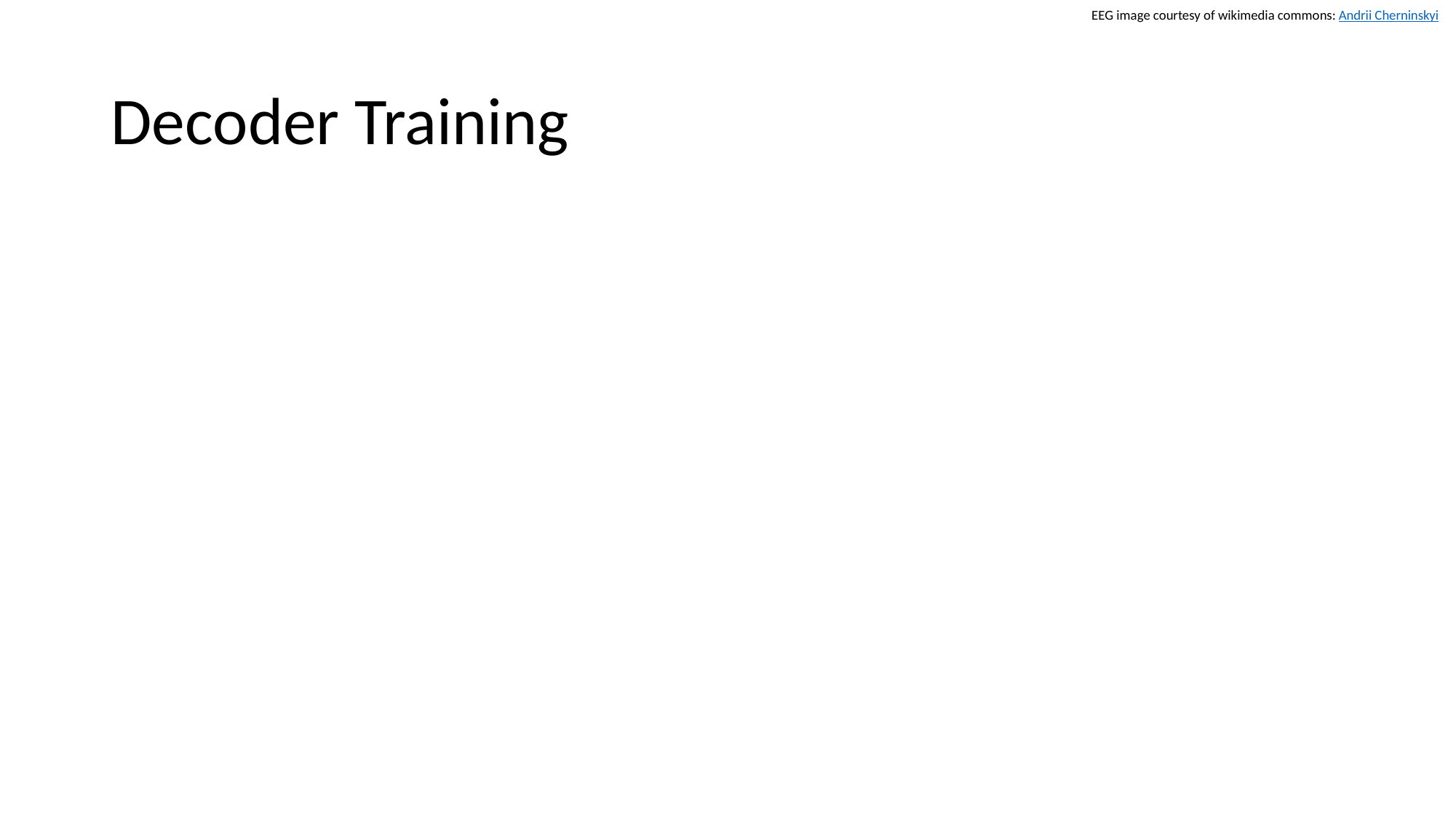

EEG image courtesy of wikimedia commons: Andrii Cherninskyi
# Decoder Training